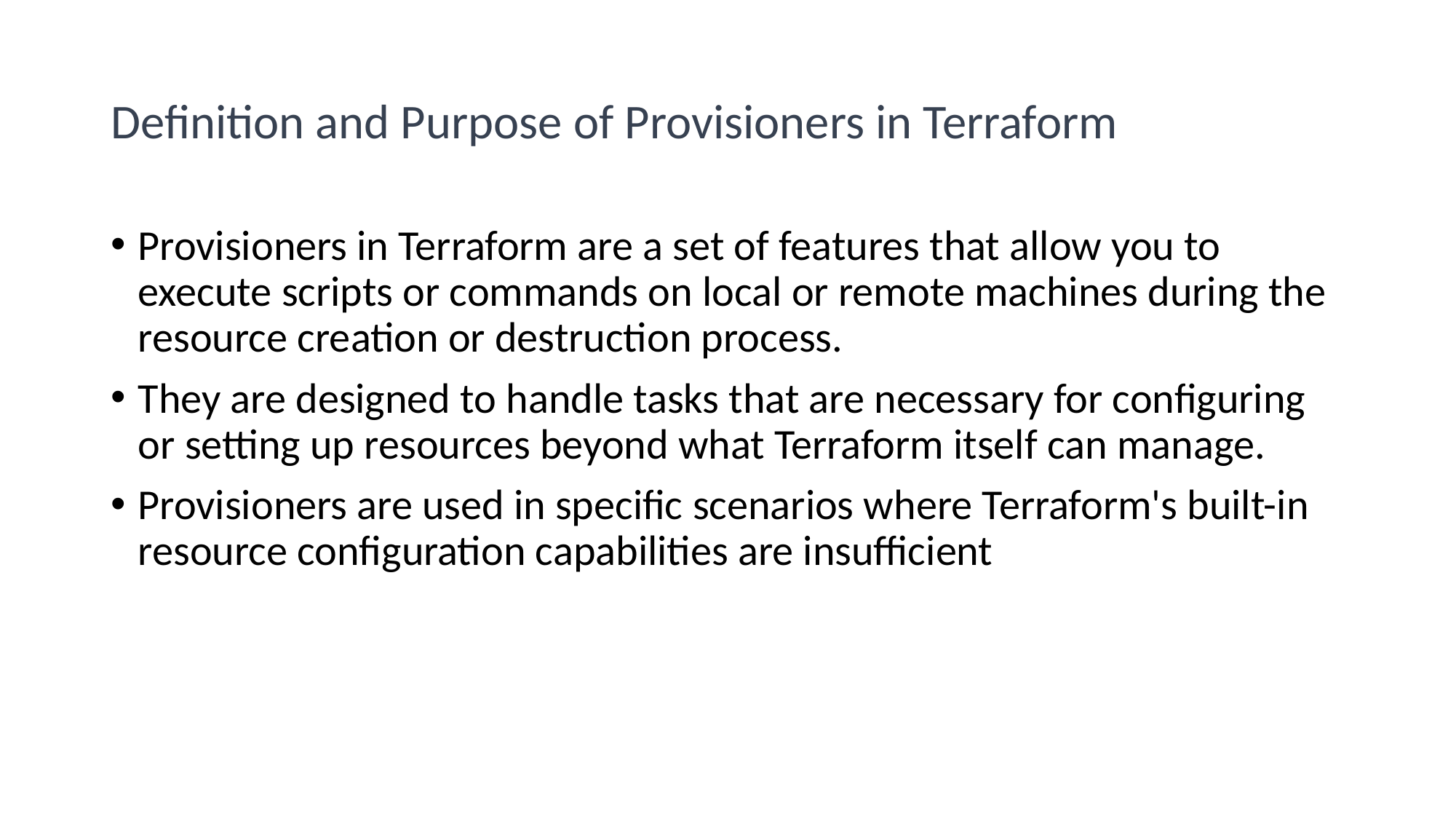

# Definition and Purpose of Provisioners in Terraform
Provisioners in Terraform are a set of features that allow you to execute scripts or commands on local or remote machines during the resource creation or destruction process.
They are designed to handle tasks that are necessary for configuring or setting up resources beyond what Terraform itself can manage.
Provisioners are used in specific scenarios where Terraform's built-in resource configuration capabilities are insufficient